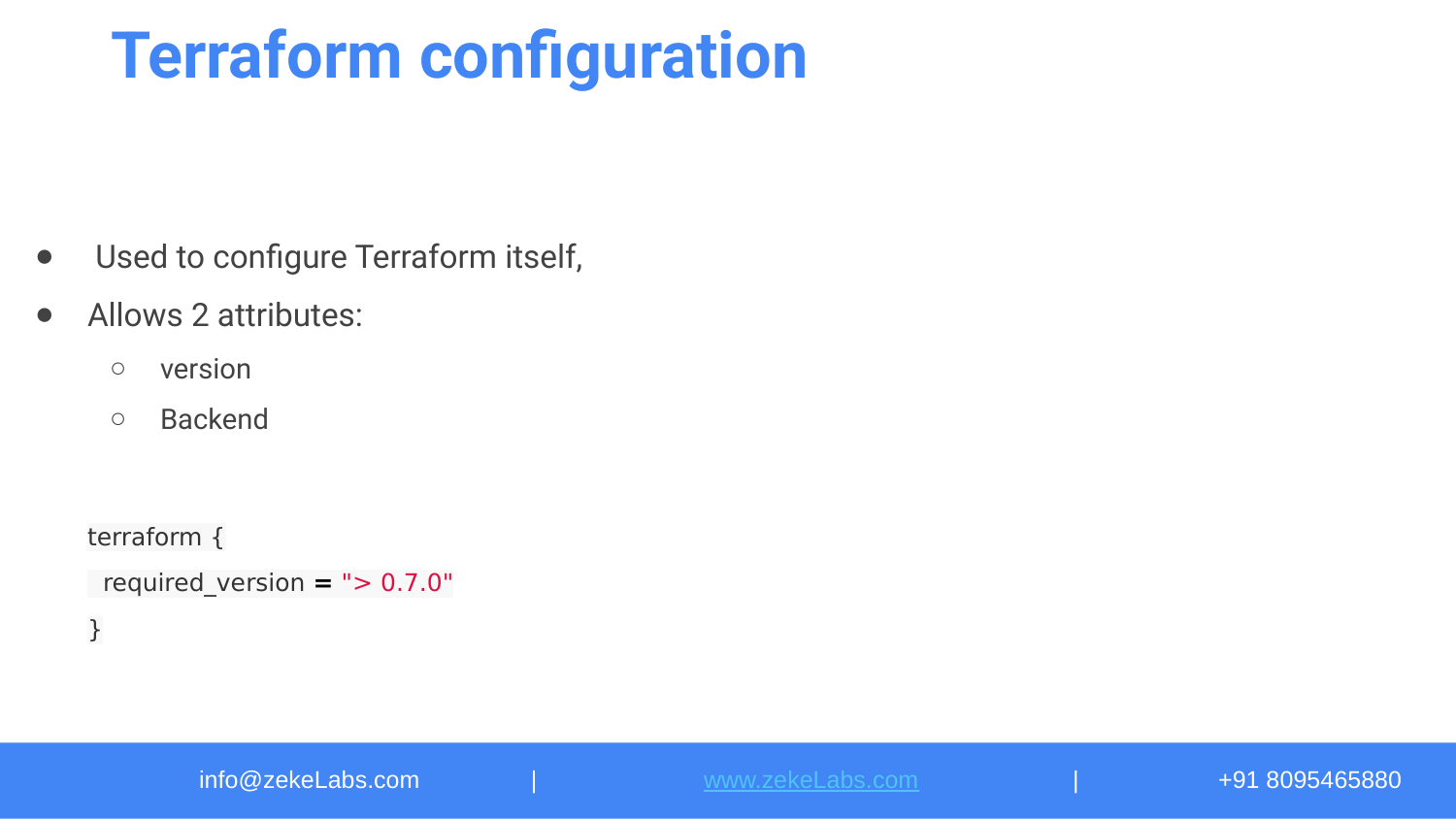

# Terraform configuration
 Used to configure Terraform itself,
Allows 2 attributes:
version
Backend

terraform {
  required_version = "> 0.7.0"
}
info@zekeLabs.com	      |	          www.zekeLabs.com		|	+91 8095465880